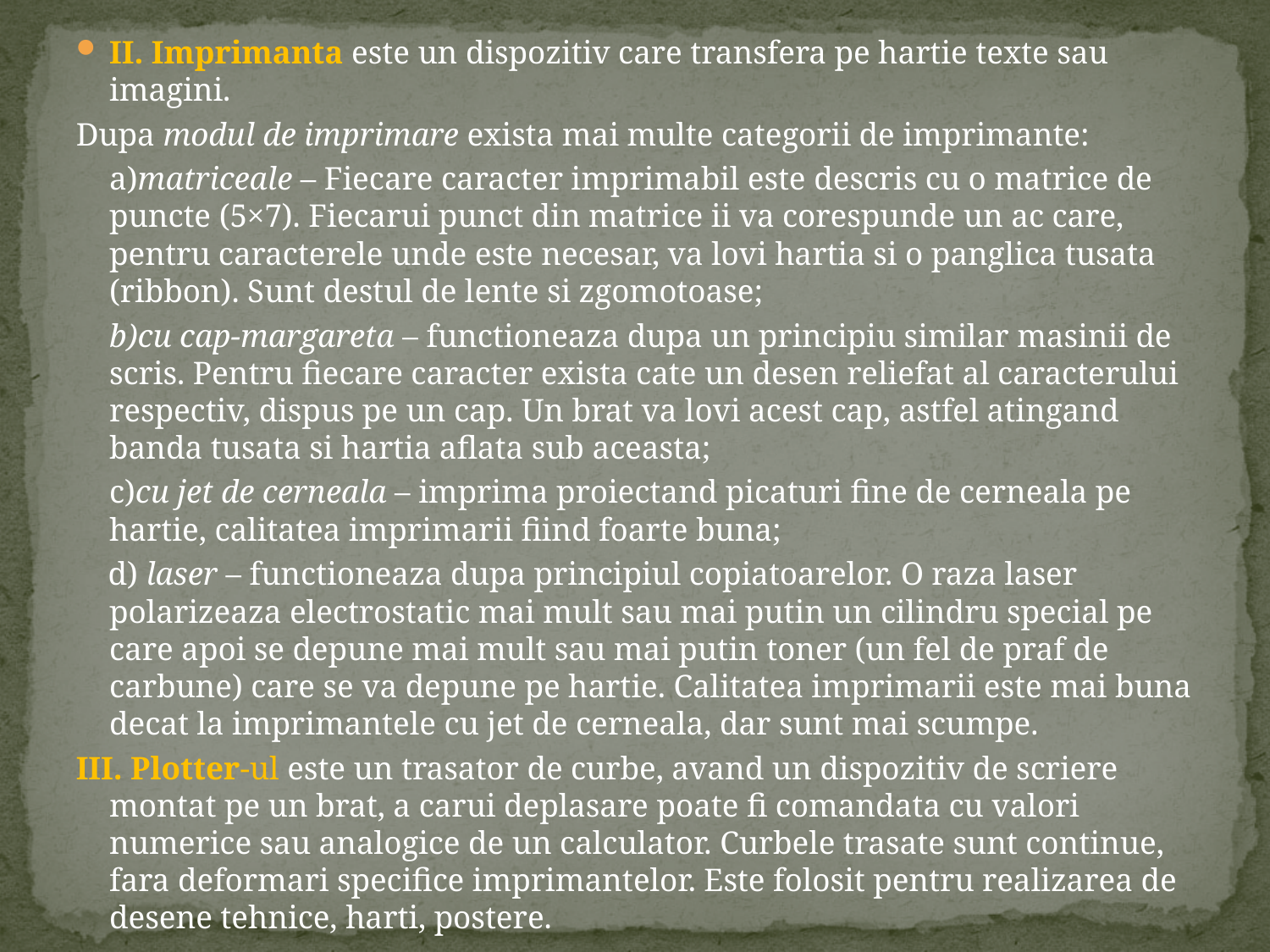

II. Imprimanta este un dispozitiv care transfera pe hartie texte sau imagini.
Dupa modul de imprimare exista mai multe categorii de imprimante:
  	a)matriceale – Fiecare caracter imprimabil este descris cu o matrice de puncte (5×7). Fiecarui punct din matrice ii va corespunde un ac care, pentru caracterele unde este necesar, va lovi hartia si o panglica tusata (ribbon). Sunt destul de lente si zgomotoase;
	b)cu cap-margareta – functioneaza dupa un principiu similar masinii de scris. Pentru fiecare caracter exista cate un desen reliefat al caracterului respectiv, dispus pe un cap. Un brat va lovi acest cap, astfel atingand banda tusata si hartia aflata sub aceasta;
	c)cu jet de cerneala – imprima proiectand picaturi fine de cerneala pe hartie, calitatea imprimarii fiind foarte buna;
    d) laser – functioneaza dupa principiul copiatoarelor. O raza laser polarizeaza electrostatic mai mult sau mai putin un cilindru special pe care apoi se depune mai mult sau mai putin toner (un fel de praf de carbune) care se va depune pe hartie. Calitatea imprimarii este mai buna decat la imprimantele cu jet de cerneala, dar sunt mai scumpe.
III. Plotter-ul este un trasator de curbe, avand un dispozitiv de scriere montat pe un brat, a carui deplasare poate fi comandata cu valori numerice sau analogice de un calculator. Curbele trasate sunt continue, fara deformari specifice imprimantelor. Este folosit pentru realizarea de desene tehnice, harti, postere.